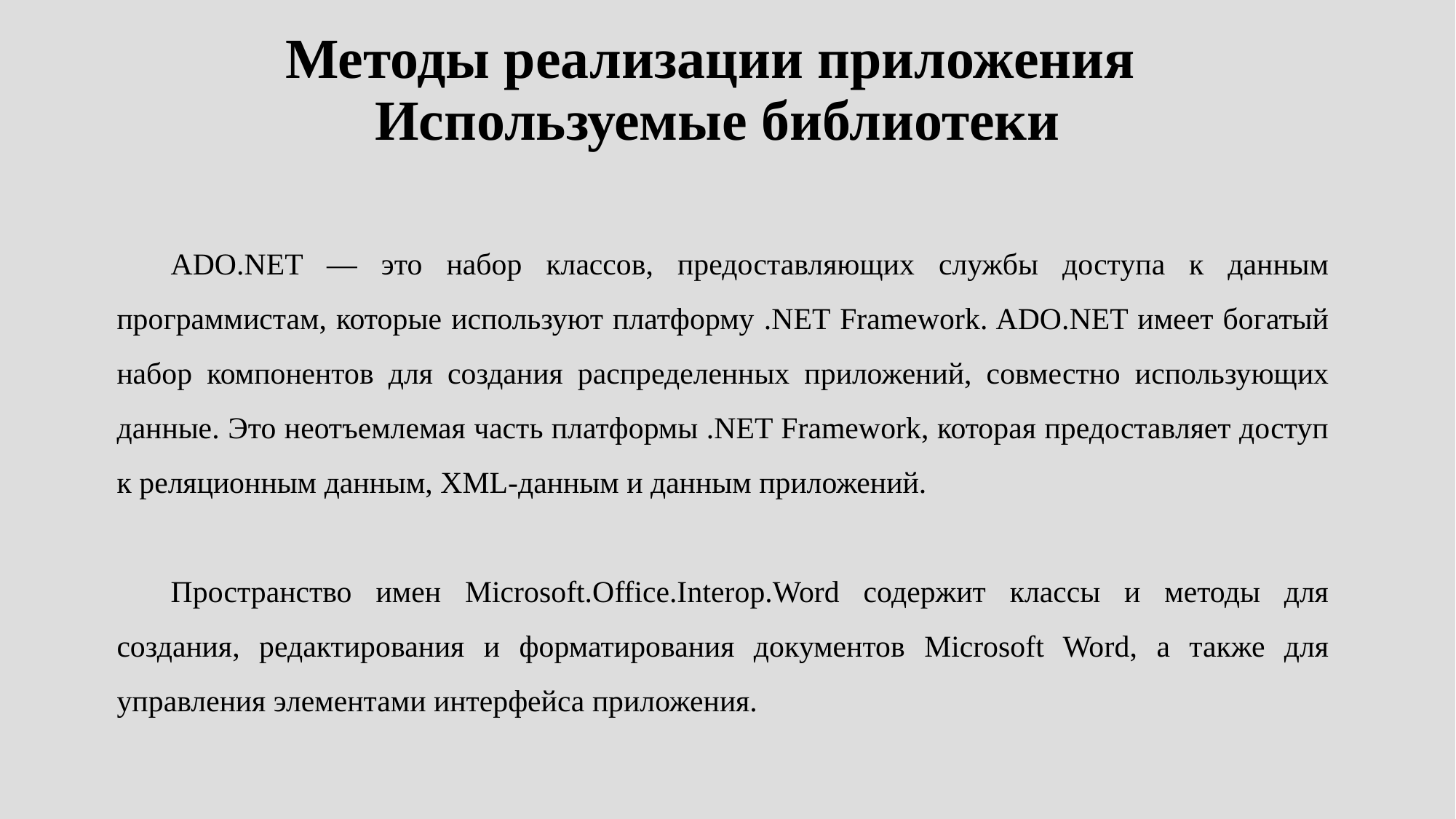

# Методы реализации приложения Используемые библиотеки
ADO.NET — это набор классов, предоставляющих службы доступа к данным программистам, которые используют платформу .NET Framework. ADO.NET имеет богатый набор компонентов для создания распределенных приложений, совместно использующих данные. Это неотъемлемая часть платформы .NET Framework, которая предоставляет доступ к реляционным данным, XML-данным и данным приложений.

Пространство имен Microsoft.Office.Interop.Word содержит классы и методы для создания, редактирования и форматирования документов Microsoft Word, а также для управления элементами интерфейса приложения.